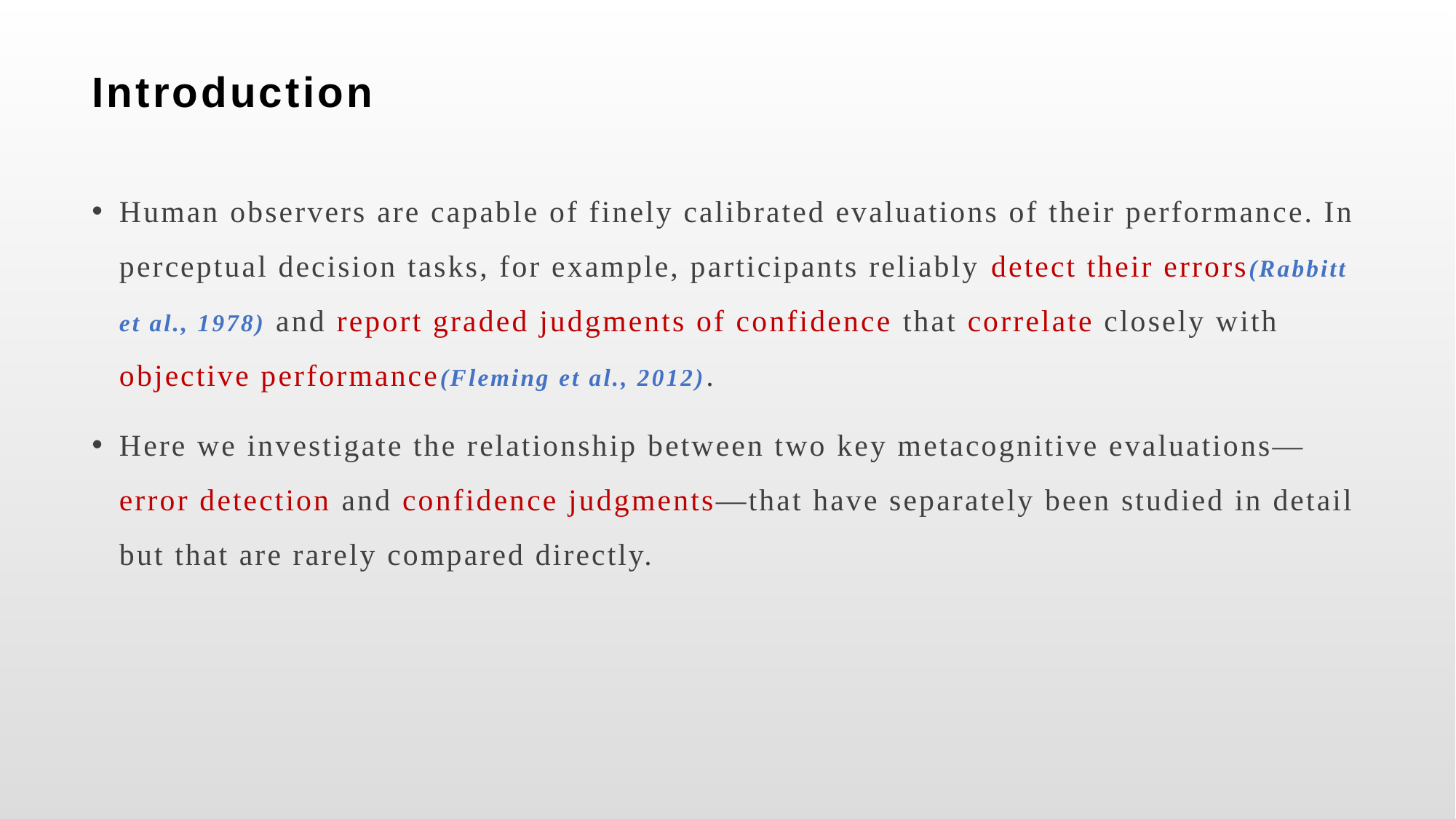

# Introduction
Human observers are capable of finely calibrated evaluations of their performance. In perceptual decision tasks, for example, participants reliably detect their errors(Rabbitt et al., 1978) and report graded judgments of confidence that correlate closely with objective performance(Fleming et al., 2012).
Here we investigate the relationship between two key metacognitive evaluations—error detection and confidence judgments—that have separately been studied in detail but that are rarely compared directly.